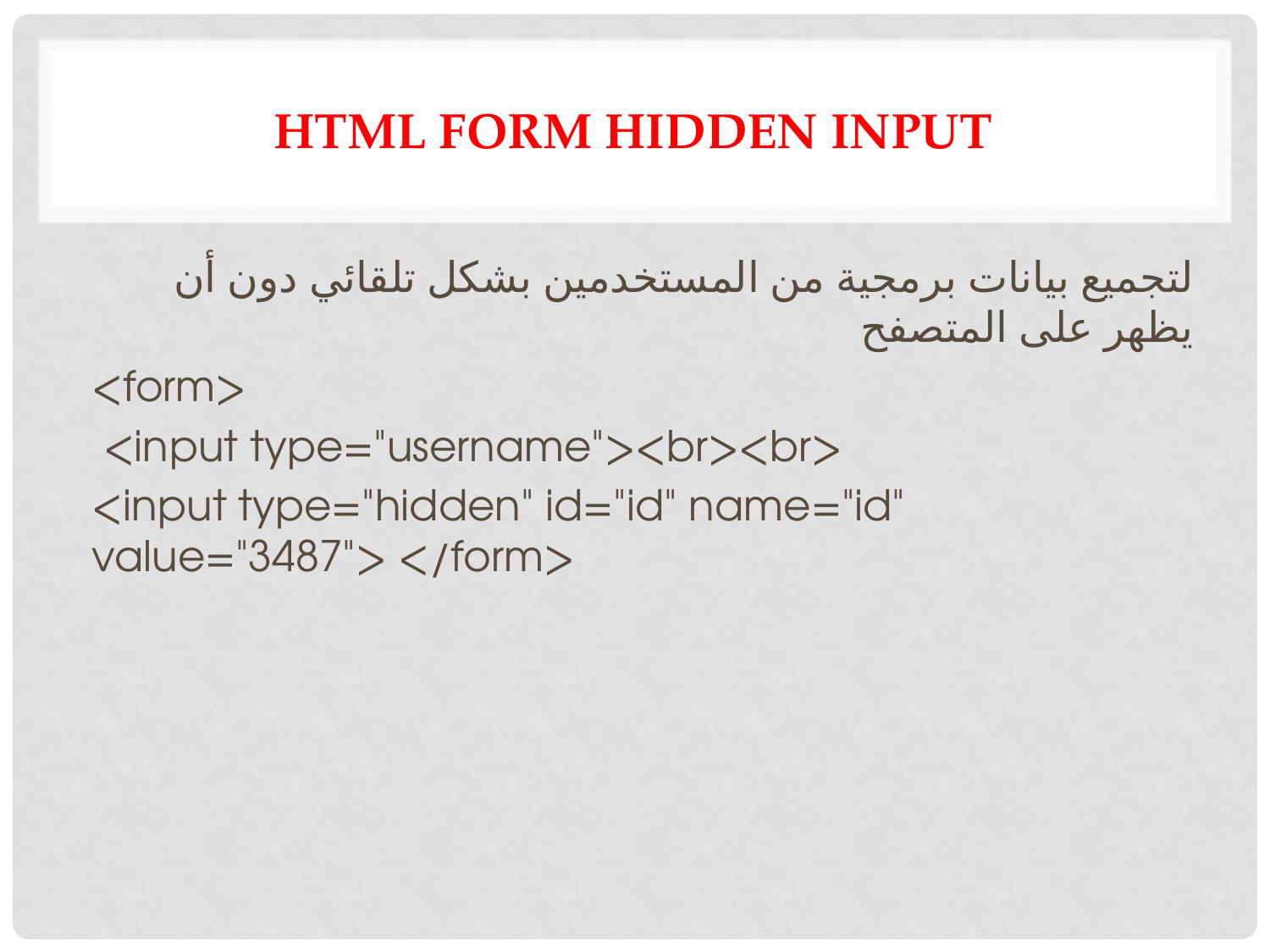

# HTML form hidden input
لتجميع بيانات برمجية من المستخدمين بشكل تلقائي دون أن يظهر على المتصفح
<form>
 <input type="username"><br><br>
<input type="hidden" id="id" name="id" value="3487"> </form>